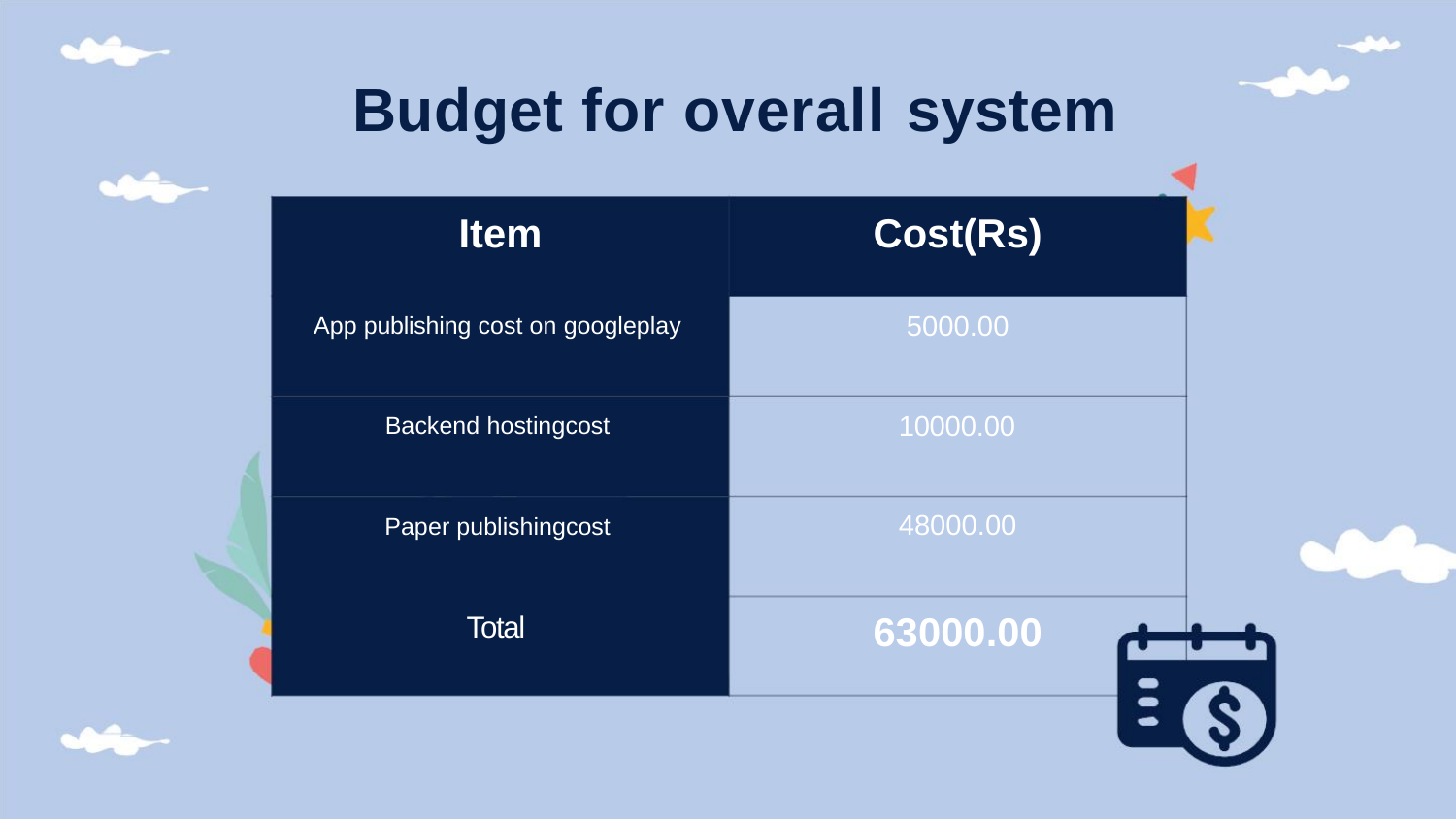

Budget for overall system
Item
Cost(Rs)
5000.00
App publishing cost on googleplay
10000.00
48000.00
Backend hostingcost
Paper publishingcost
63000.00
Total